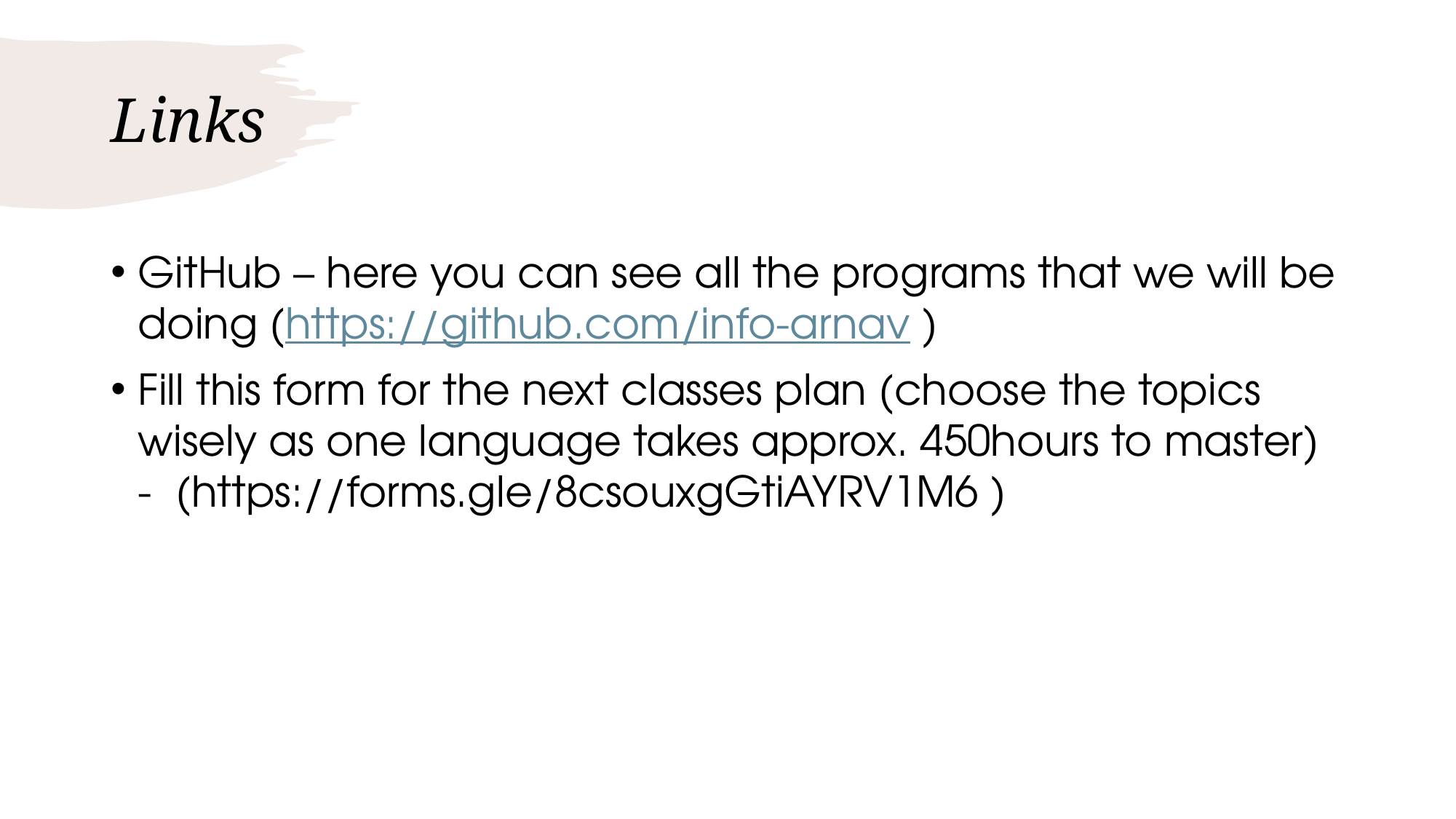

# Links
GitHub – here you can see all the programs that we will be doing (https://github.com/info-arnav )
Fill this form for the next classes plan (choose the topics wisely as one language takes approx. 450hours to master) -  (https://forms.gle/8csouxgGtiAYRV1M6 )